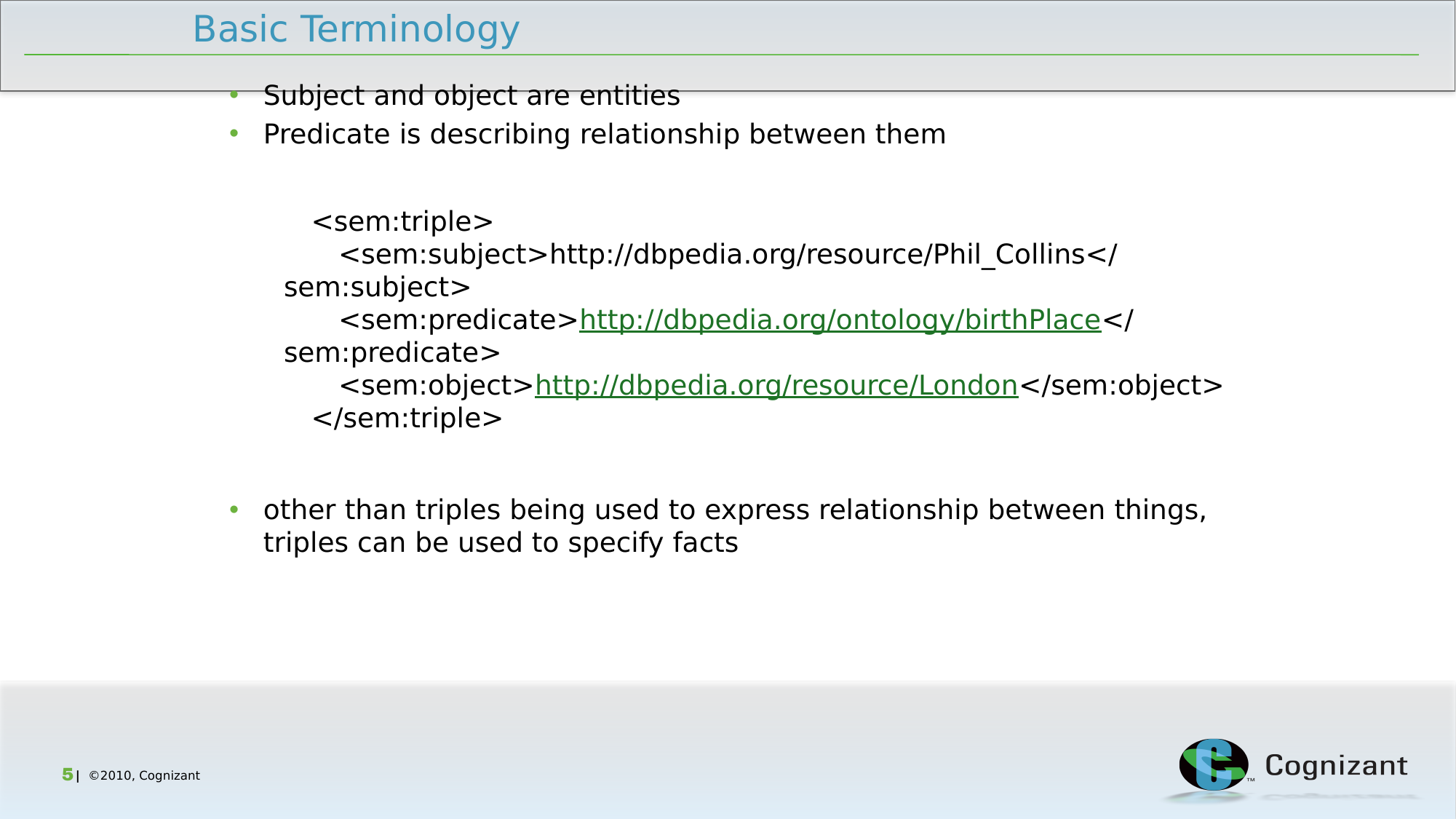

Basic Terminology
Subject and object are entities
Predicate is describing relationship between them

<sem:triple>
<sem:subject>http://dbpedia.org/resource/Phil_Collins</sem:subject>
<sem:predicate>http://dbpedia.org/ontology/birthPlace</sem:predicate>
<sem:object>http://dbpedia.org/resource/London</sem:object>
</sem:triple>

other than triples being used to express relationship between things, triples can be used to specify facts
5